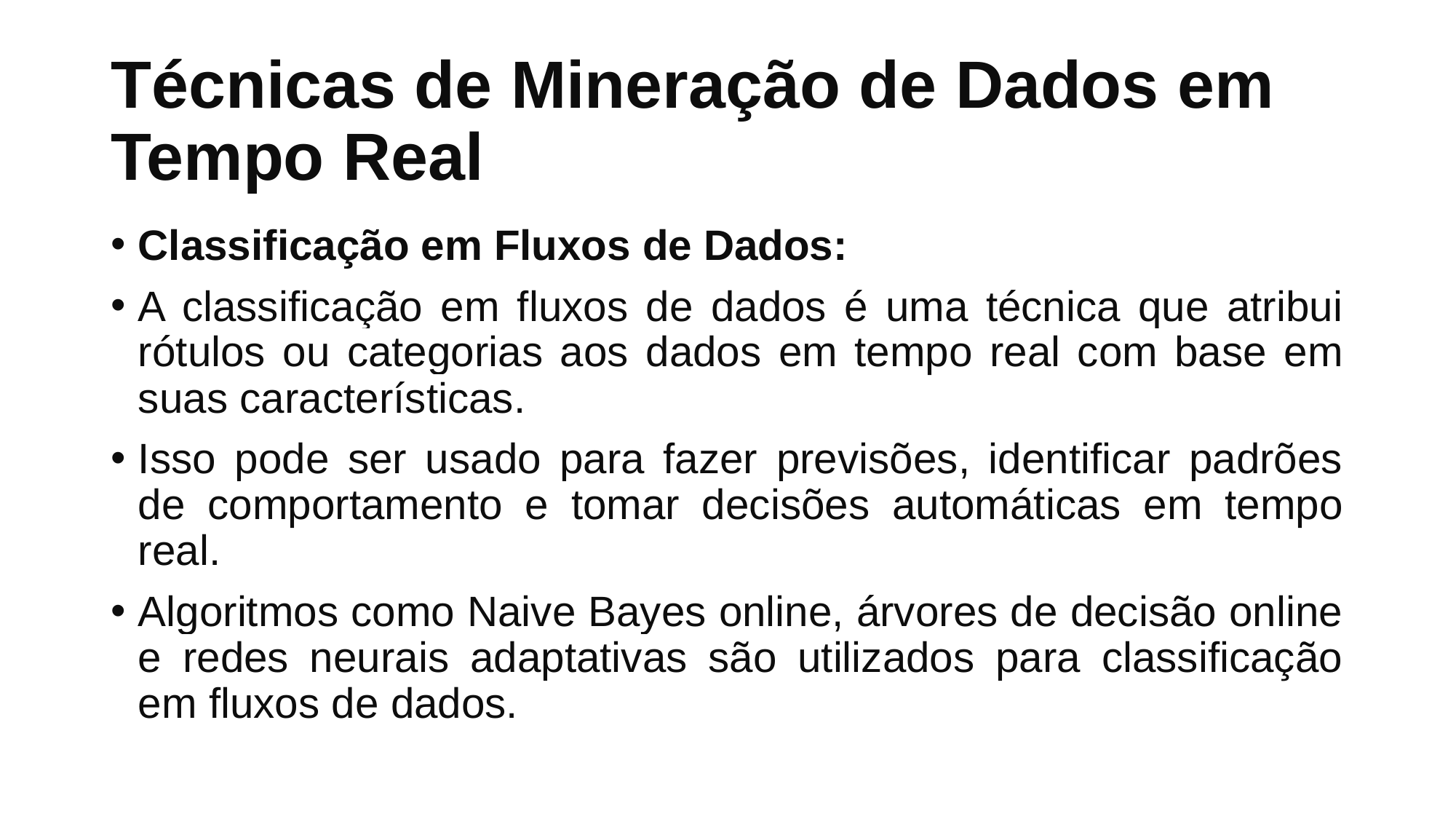

# Técnicas de Mineração de Dados em Tempo Real
Classificação em Fluxos de Dados:
A classificação em fluxos de dados é uma técnica que atribui rótulos ou categorias aos dados em tempo real com base em suas características.
Isso pode ser usado para fazer previsões, identificar padrões de comportamento e tomar decisões automáticas em tempo real.
Algoritmos como Naive Bayes online, árvores de decisão online e redes neurais adaptativas são utilizados para classificação em fluxos de dados.